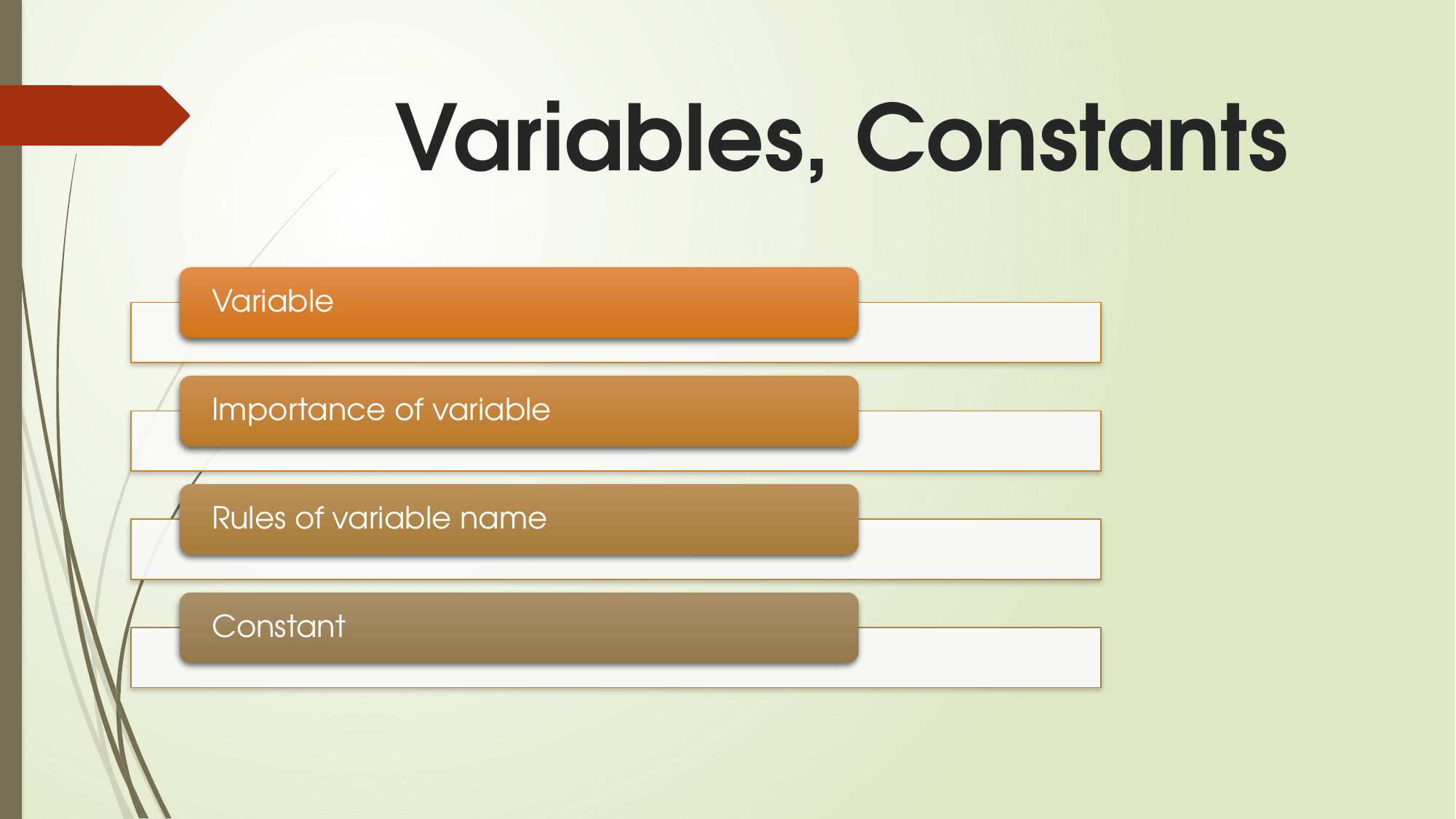

# Variables, Constants
Variable
Importance of variable
Rules of variable name
Constant